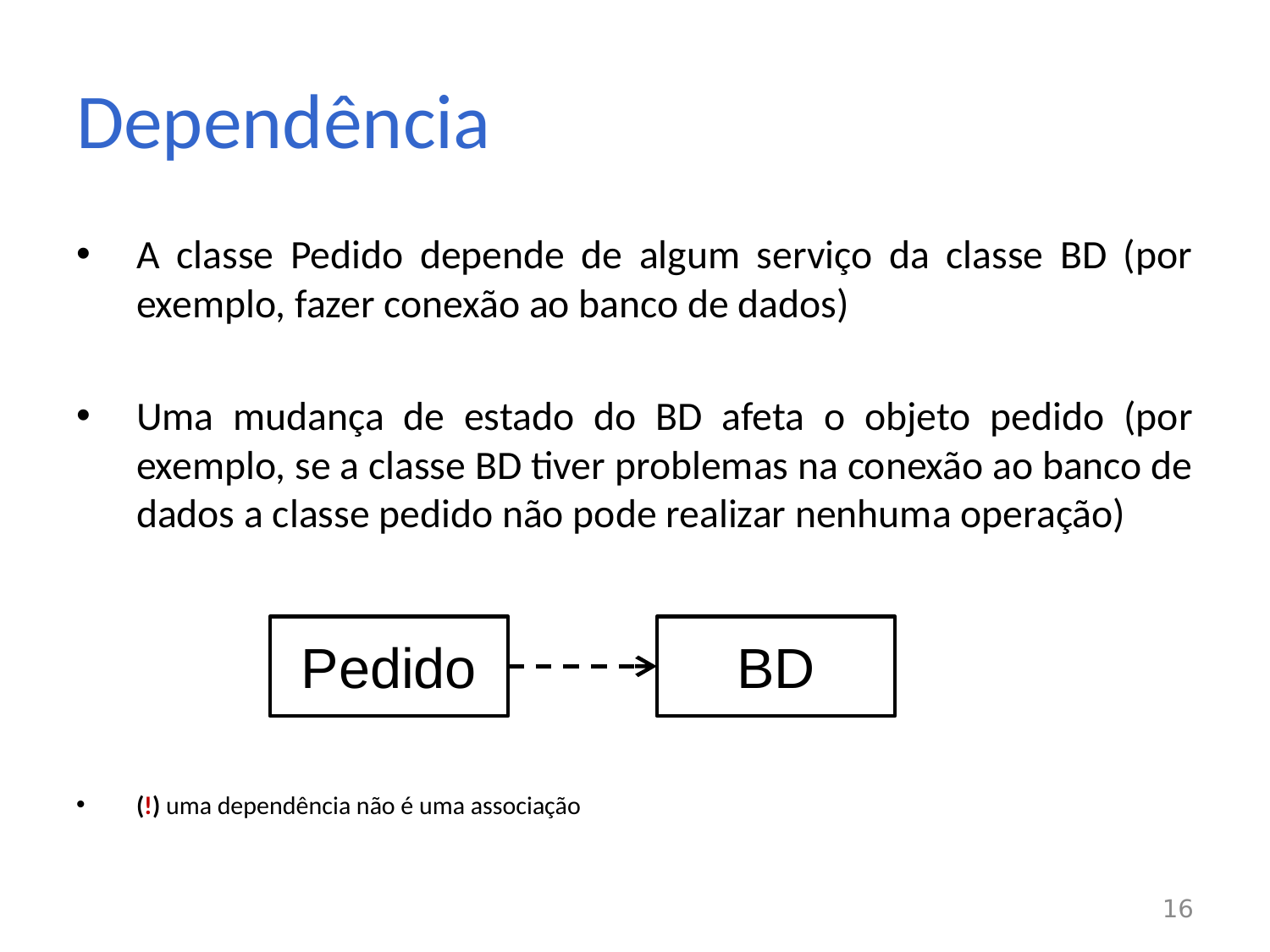

# Dependência
A classe Pedido depende de algum serviço da classe BD (por exemplo, fazer conexão ao banco de dados)

Uma mudança de estado do BD afeta o objeto pedido (por exemplo, se a classe BD tiver problemas na conexão ao banco de dados a classe pedido não pode realizar nenhuma operação)

(!) uma dependência não é uma associação
Pedido
BD
16